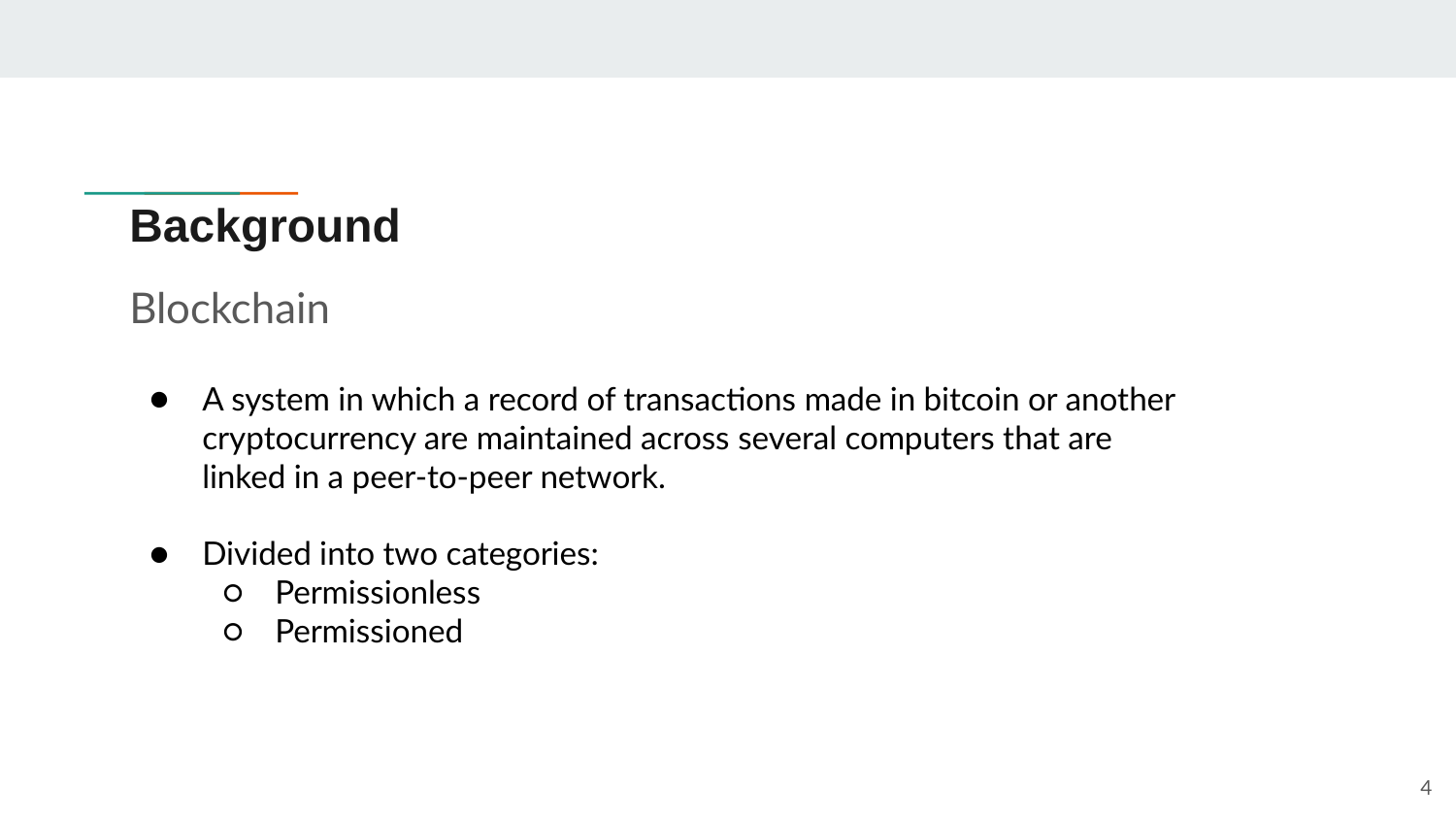

# Background
Blockchain
A system in which a record of transactions made in bitcoin or another cryptocurrency are maintained across several computers that are linked in a peer-to-peer network.

Divided into two categories:
Permissionless
Permissioned

4